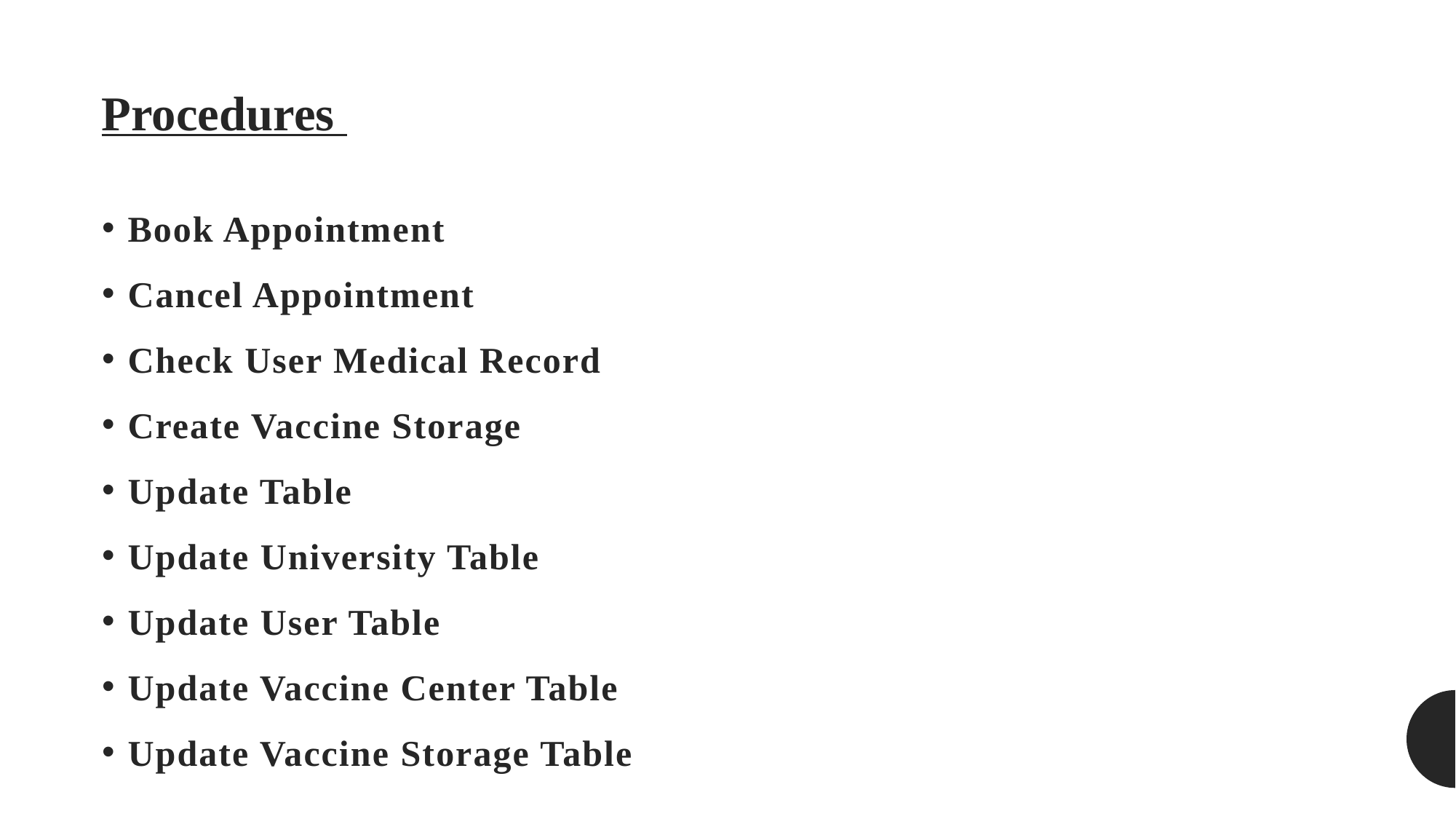

Procedures
# Book Appointment
Cancel Appointment
Check User Medical Record
Create Vaccine Storage
Update Table
Update University Table
Update User Table
Update Vaccine Center Table
Update Vaccine Storage Table